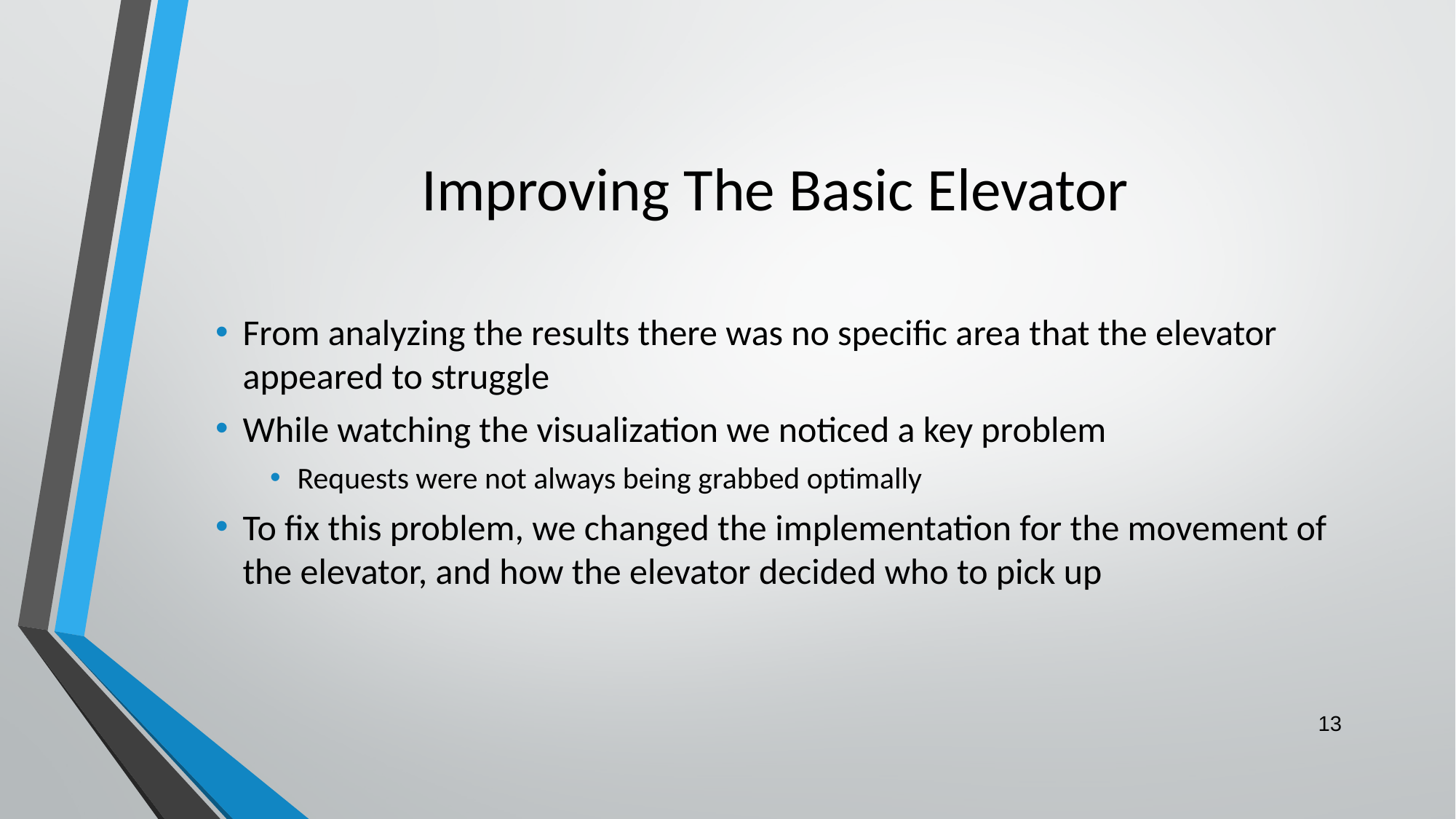

# Improving The Basic Elevator
From analyzing the results there was no specific area that the elevator appeared to struggle
While watching the visualization we noticed a key problem
Requests were not always being grabbed optimally
To fix this problem, we changed the implementation for the movement of the elevator, and how the elevator decided who to pick up
13